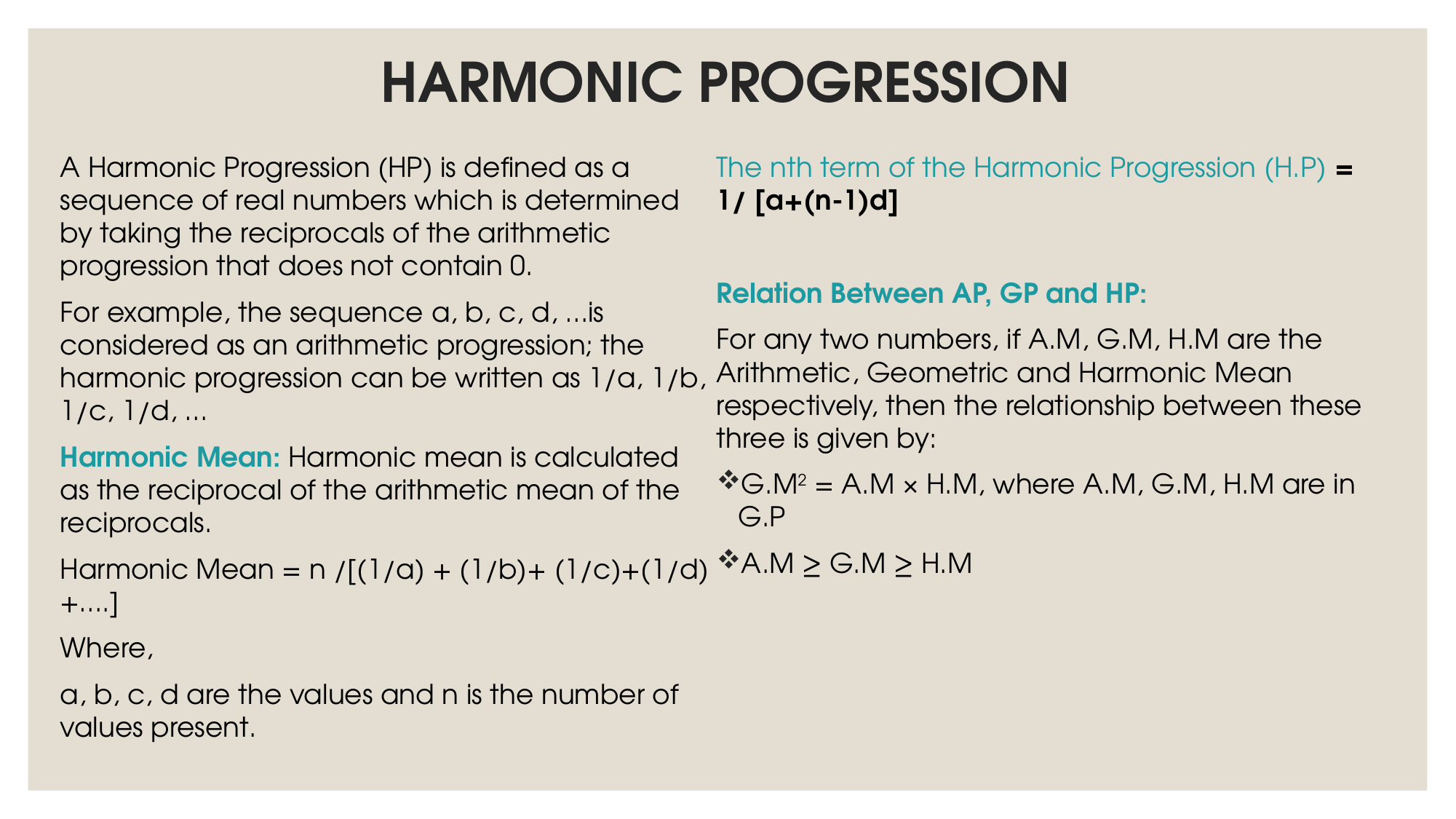

# HARMONIC PROGRESSION
A Harmonic Progression (HP) is defined as a sequence of real numbers which is determined by taking the reciprocals of the arithmetic progression that does not contain 0.
For example, the sequence a, b, c, d, …is considered as an arithmetic progression; the harmonic progression can be written as 1/a, 1/b, 1/c, 1/d, …
Harmonic Mean: Harmonic mean is calculated as the reciprocal of the arithmetic mean of the reciprocals.
Harmonic Mean = n /[(1/a) + (1/b)+ (1/c)+(1/d)+….]
Where,
a, b, c, d are the values and n is the number of values present.

The nth term of the Harmonic Progression (H.P) = 1/ [a+(n-1)d]

Relation Between AP, GP and HP:
For any two numbers, if A.M, G.M, H.M are the Arithmetic, Geometric and Harmonic Mean respectively, then the relationship between these three is given by:
G.M2 = A.M × H.M, where A.M, G.M, H.M are in G.P
A.M ≥ G.M ≥ H.M